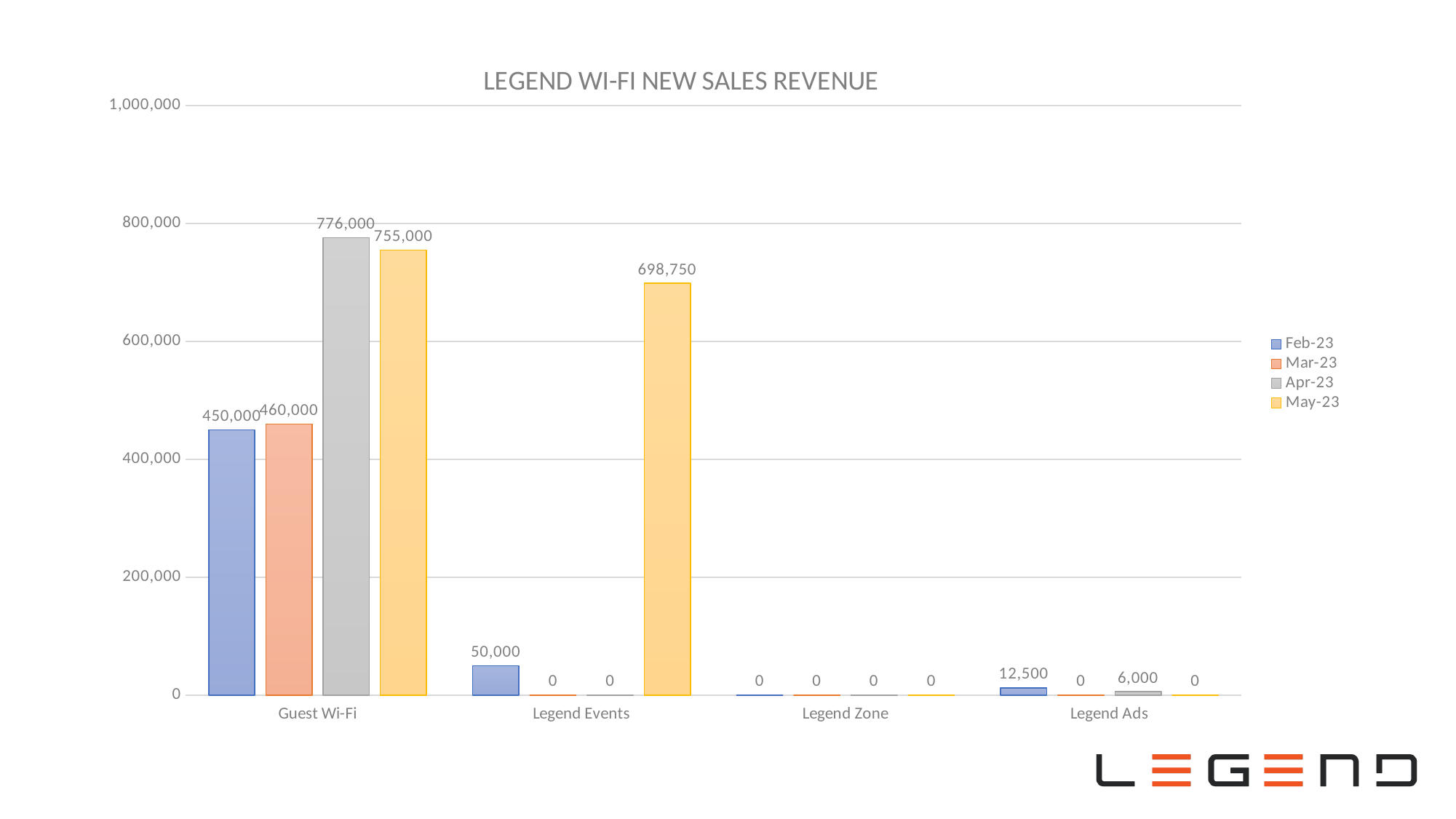

### Chart: LEGEND WI-FI NEW SALES REVENUE

| Category | Feb-23 | Mar-23 | Apr-23 | May-23 |
|---|---|---|---|---|
| Guest Wi-Fi | 450000.0 | 460000.0 | 776000.0 | 755000.0 |
| Legend Events | 50000.0 | 0.0 | 0.0 | 698750.0 |
| Legend Zone | 0.0 | 0.0 | 0.0 | 0.0 |
| Legend Ads | 12500.0 | 0.0 | 6000.0 | 0.0 |